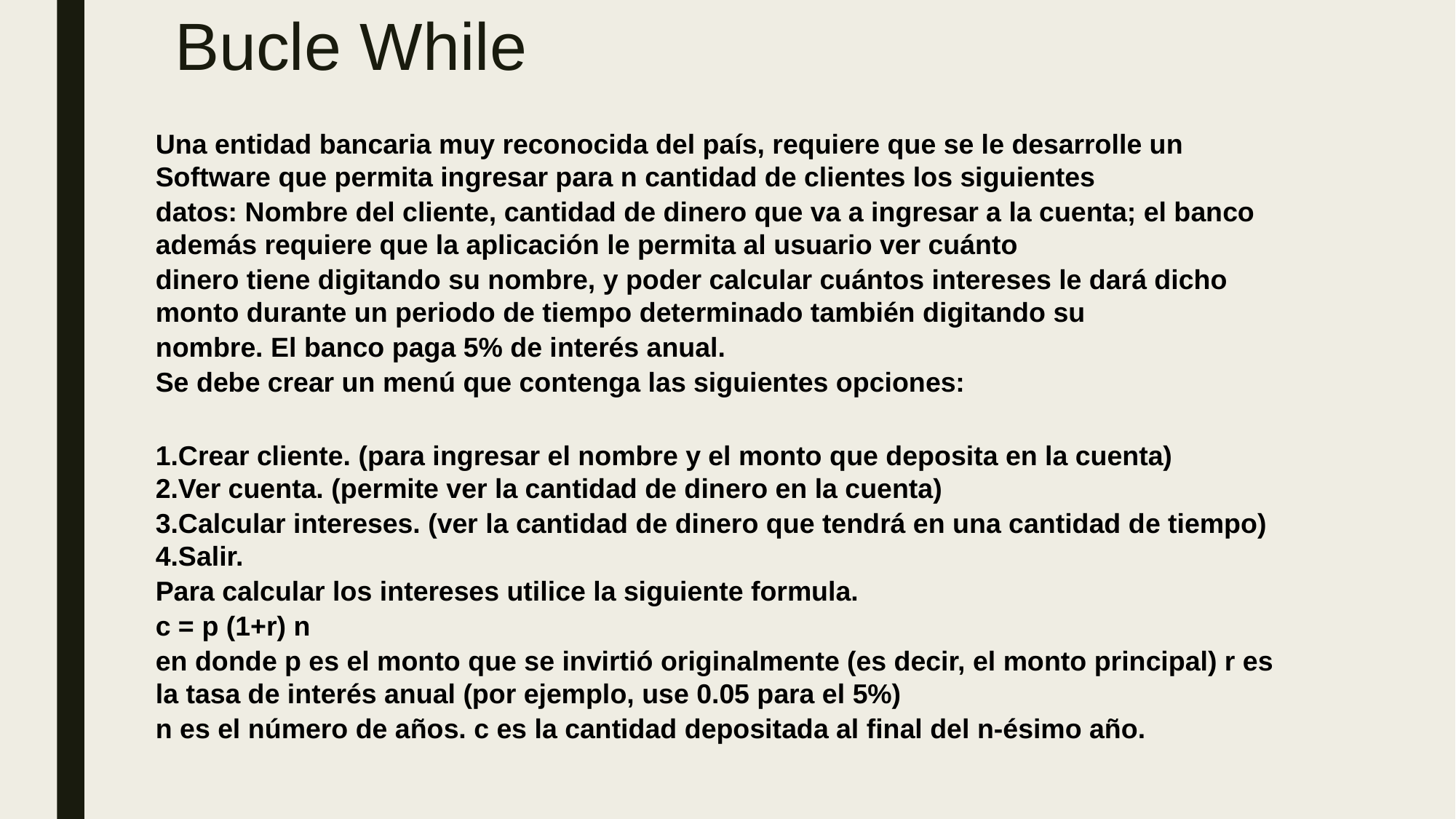

# Bucle While
| Una entidad bancaria muy reconocida del país, requiere que se le desarrolle un Software que permita ingresar para n cantidad de clientes los siguientes |
| --- |
| datos: Nombre del cliente, cantidad de dinero que va a ingresar a la cuenta; el banco además requiere que la aplicación le permita al usuario ver cuánto |
| dinero tiene digitando su nombre, y poder calcular cuántos intereses le dará dicho monto durante un periodo de tiempo determinado también digitando su |
| nombre. El banco paga 5% de interés anual. |
| Se debe crear un menú que contenga las siguientes opciones: |
| 1.Crear cliente. (para ingresar el nombre y el monto que deposita en la cuenta) 2.Ver cuenta. (permite ver la cantidad de dinero en la cuenta) |
| 3.Calcular intereses. (ver la cantidad de dinero que tendrá en una cantidad de tiempo) 4.Salir. |
| Para calcular los intereses utilice la siguiente formula. |
| c = p (1+r) n |
| en donde p es el monto que se invirtió originalmente (es decir, el monto principal) r es la tasa de interés anual (por ejemplo, use 0.05 para el 5%) |
| n es el número de años. c es la cantidad depositada al final del n-ésimo año. |